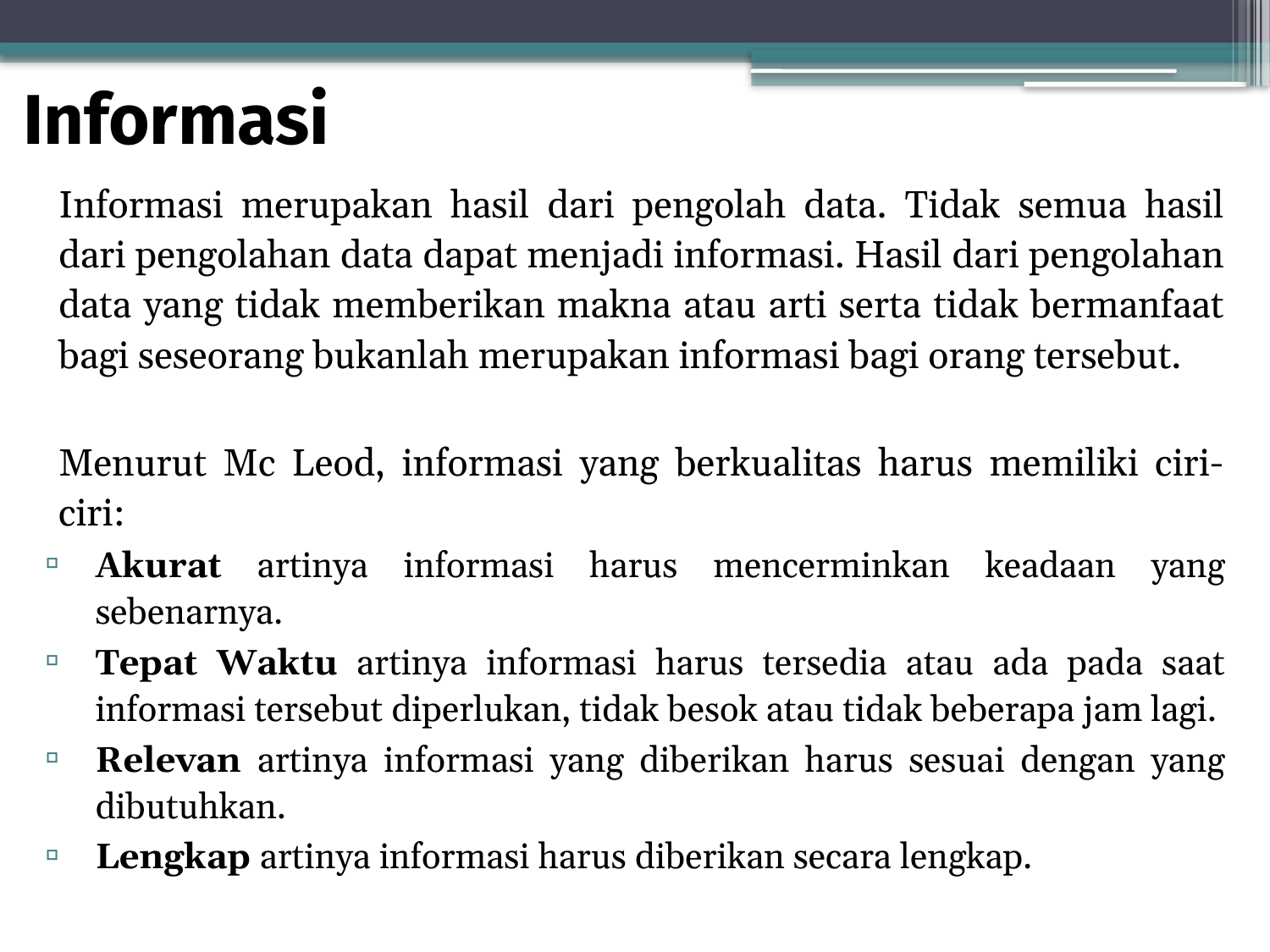

# Informasi
		Informasi merupakan hasil dari pengolah data. Tidak semua hasil dari pengolahan data dapat menjadi informasi. Hasil dari pengolahan data yang tidak memberikan makna atau arti serta tidak bermanfaat bagi seseorang bukanlah merupakan informasi bagi orang tersebut.

	Menurut Mc Leod, informasi yang berkualitas harus memiliki ciri-ciri:
Akurat artinya informasi harus mencerminkan keadaan yang sebenarnya.
Tepat Waktu artinya informasi harus tersedia atau ada pada saat informasi tersebut diperlukan, tidak besok atau tidak beberapa jam lagi.
Relevan artinya informasi yang diberikan harus sesuai dengan yang dibutuhkan.
Lengkap artinya informasi harus diberikan secara lengkap.